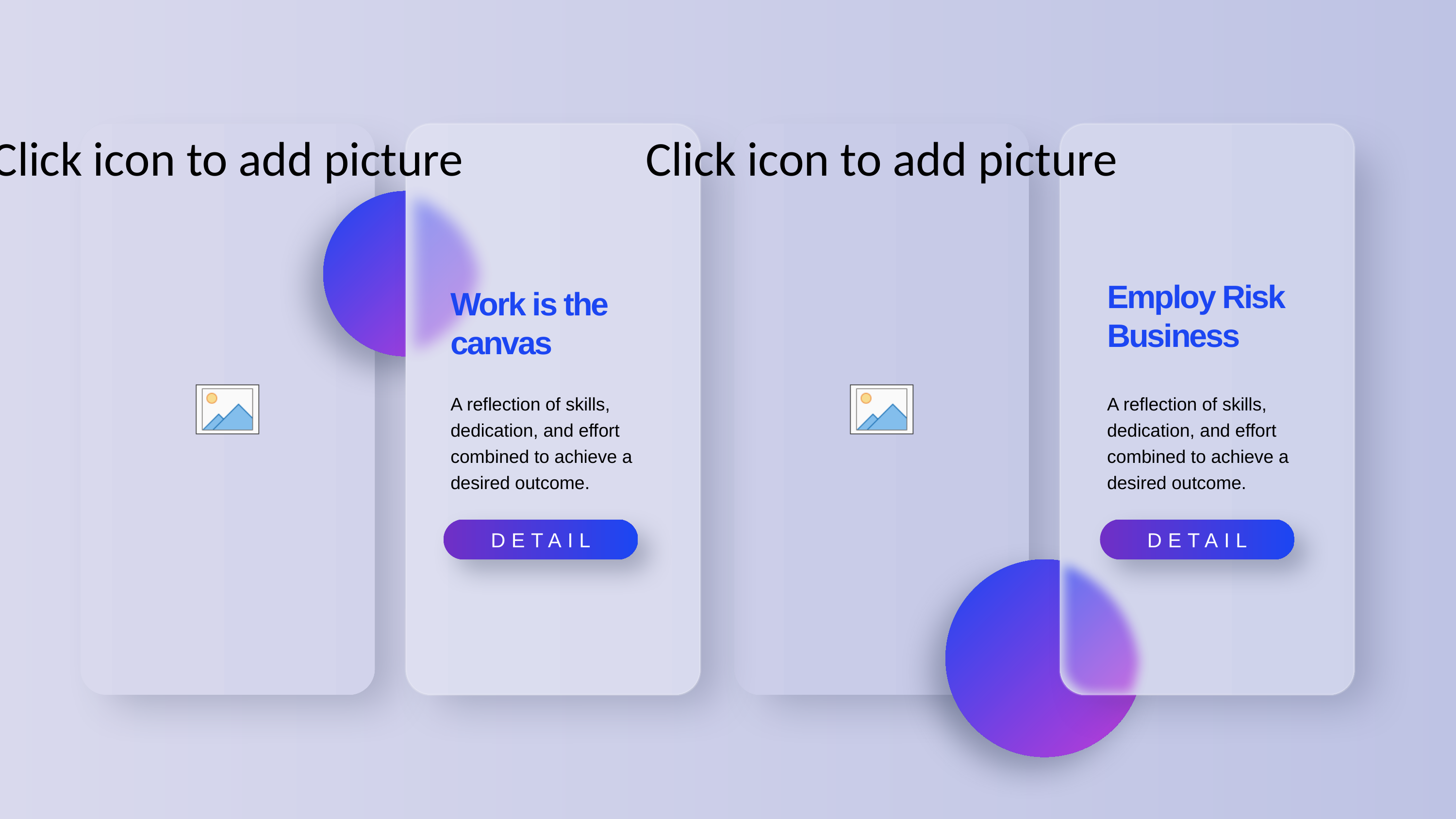

Employ Risk Business
Work is the canvas
A reflection of skills, dedication, and effort combined to achieve a desired outcome.
A reflection of skills, dedication, and effort combined to achieve a desired outcome.
DETAIL
DETAIL